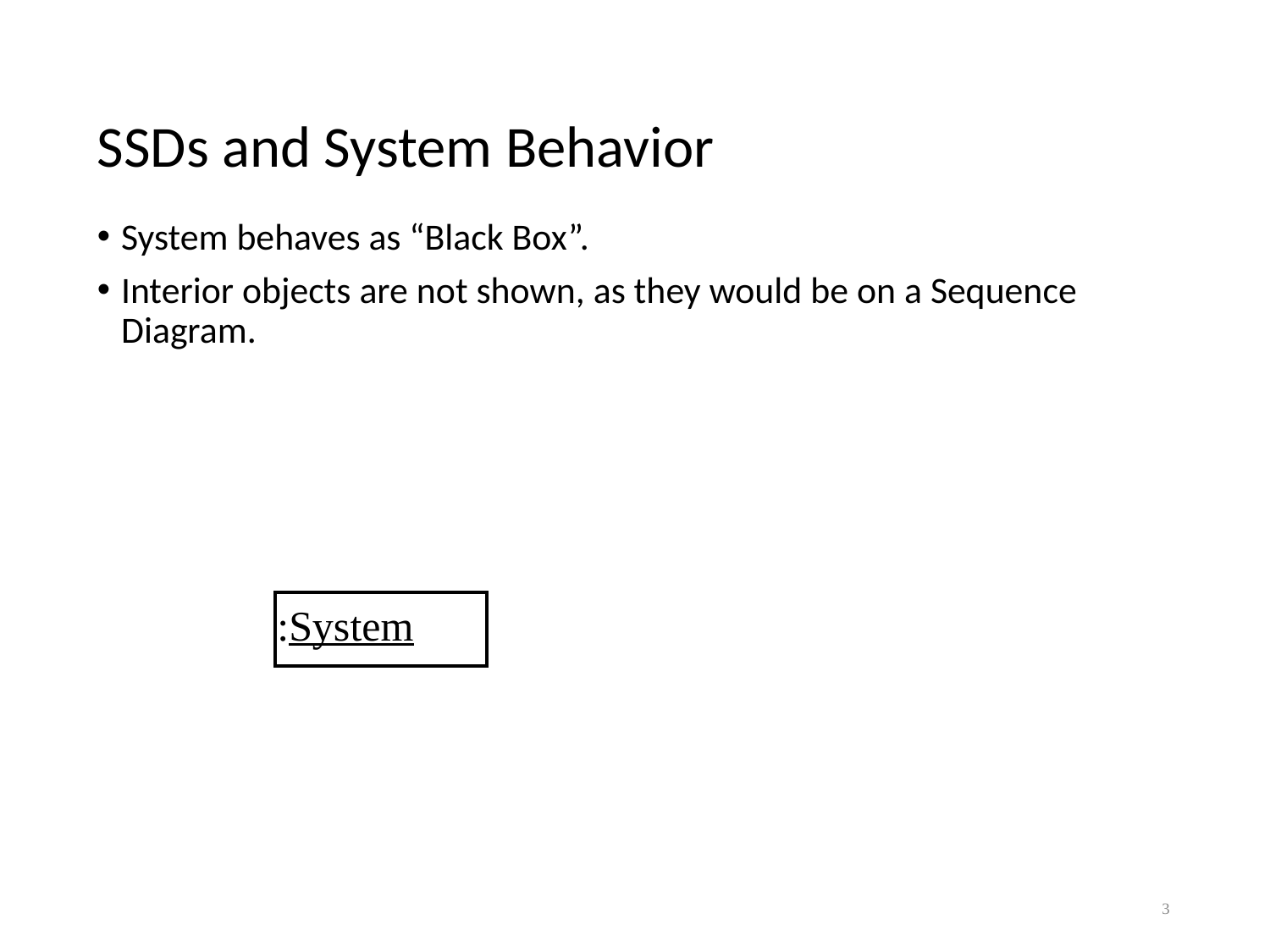

# SSDs and System Behavior
System behaves as “Black Box”.
Interior objects are not shown, as they would be on a Sequence Diagram.
:System

3